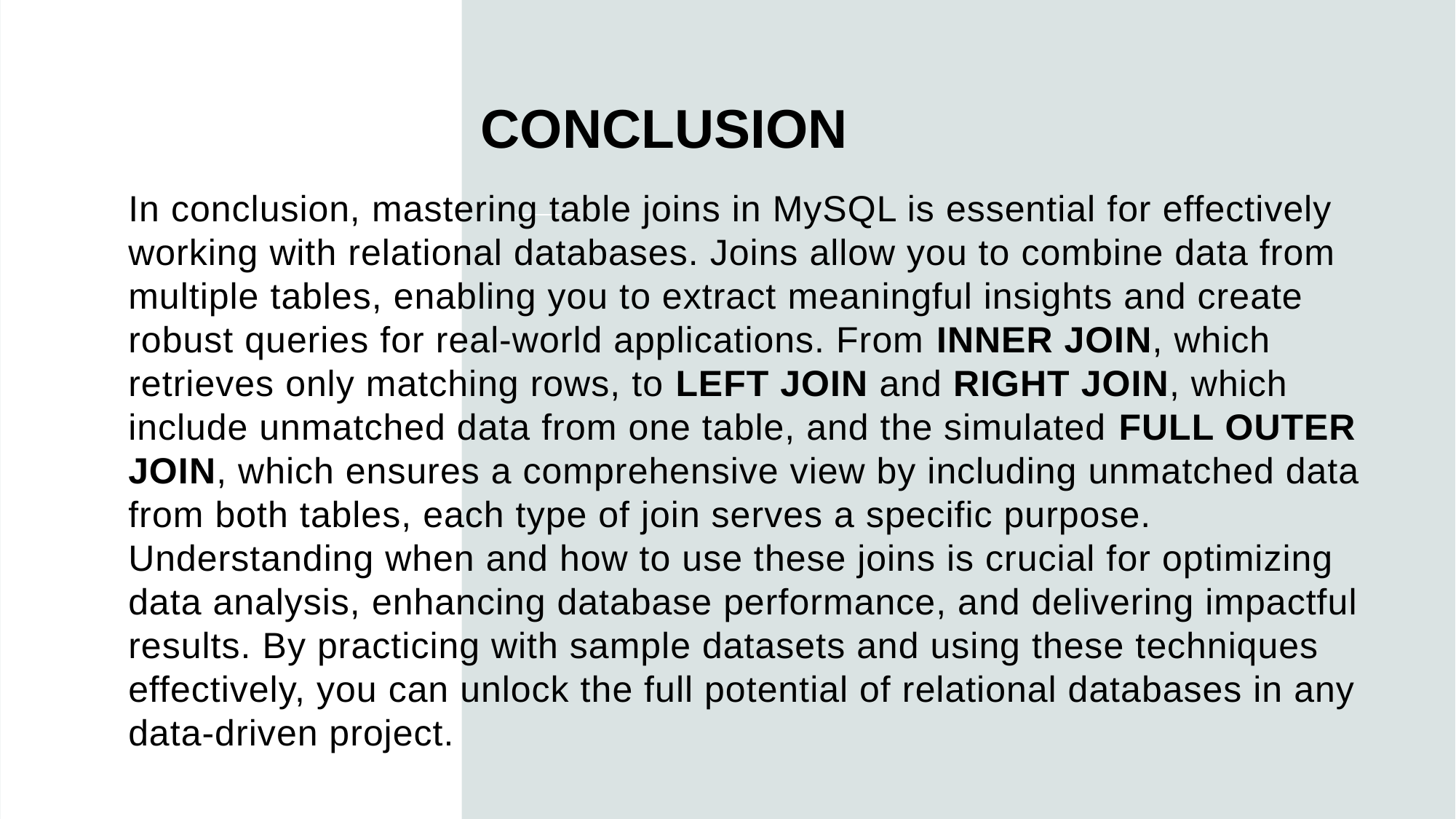

# CONCLUSION
In conclusion, mastering table joins in MySQL is essential for effectively working with relational databases. Joins allow you to combine data from multiple tables, enabling you to extract meaningful insights and create robust queries for real-world applications. From INNER JOIN, which retrieves only matching rows, to LEFT JOIN and RIGHT JOIN, which include unmatched data from one table, and the simulated FULL OUTER JOIN, which ensures a comprehensive view by including unmatched data from both tables, each type of join serves a specific purpose. Understanding when and how to use these joins is crucial for optimizing data analysis, enhancing database performance, and delivering impactful results. By practicing with sample datasets and using these techniques effectively, you can unlock the full potential of relational databases in any data-driven project.